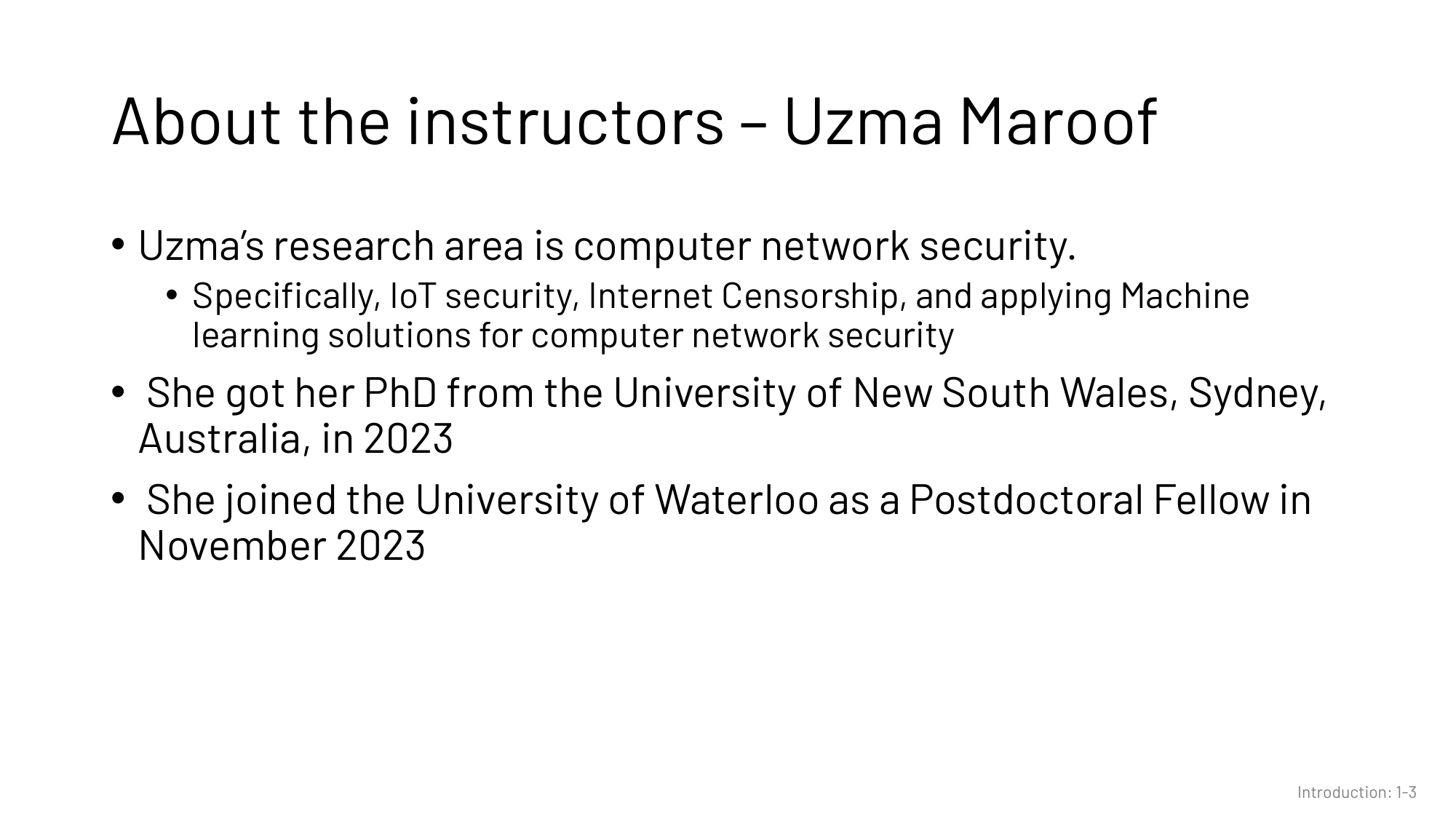

# About the instructors – Uzma Maroof
Uzma’s research area is computer network security.
Specifically, IoT security, Internet Censorship, and applying Machine learning solutions for computer network security
 She got her PhD from the University of New South Wales, Sydney, Australia, in 2023
 She joined the University of Waterloo as a Postdoctoral Fellow in November 2023

Introduction: 1-3